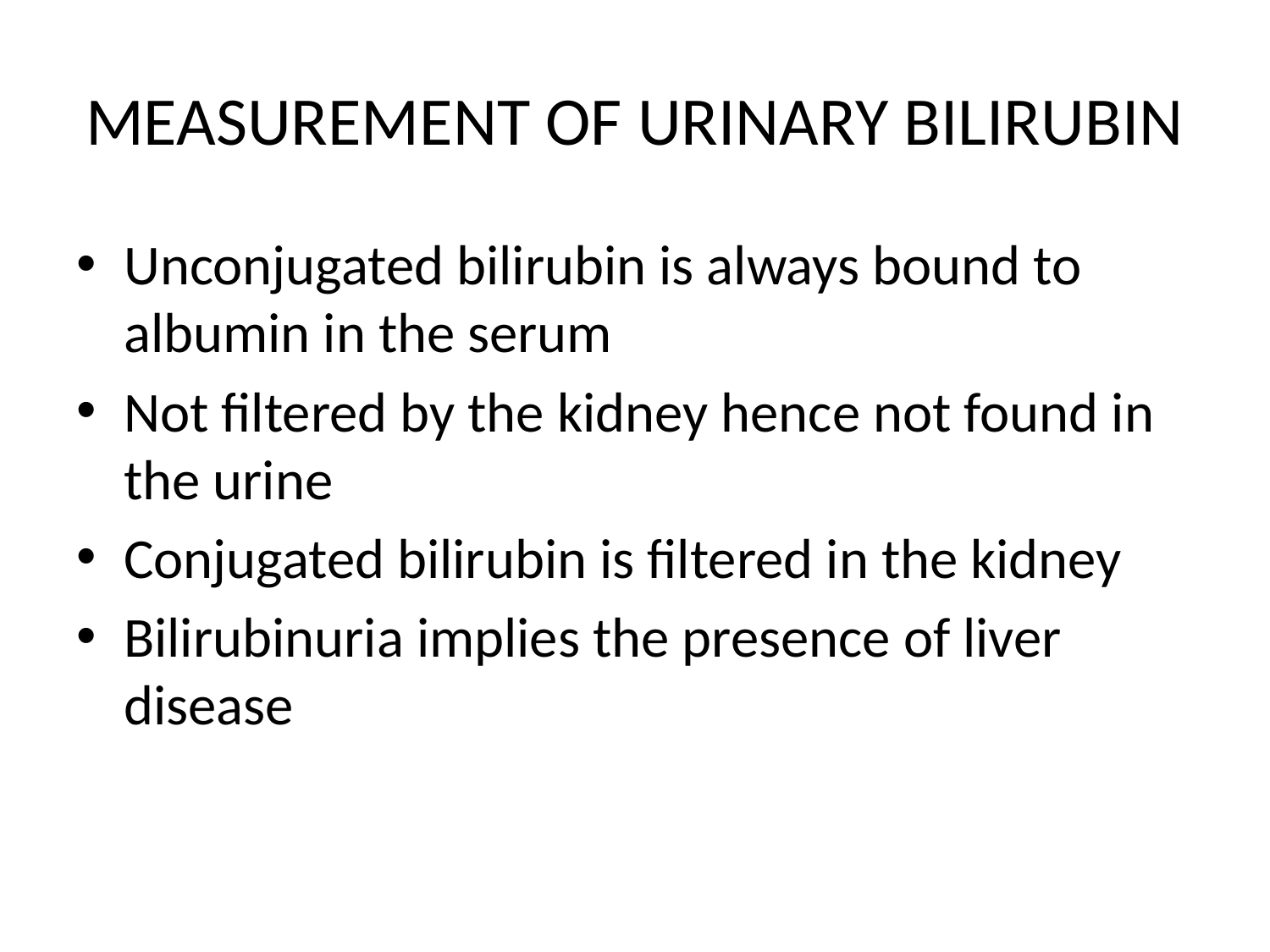

# MEASUREMENT OF URINARY BILIRUBIN
Unconjugated bilirubin is always bound to albumin in the serum
Not filtered by the kidney hence not found in the urine
Conjugated bilirubin is filtered in the kidney
Bilirubinuria implies the presence of liver disease